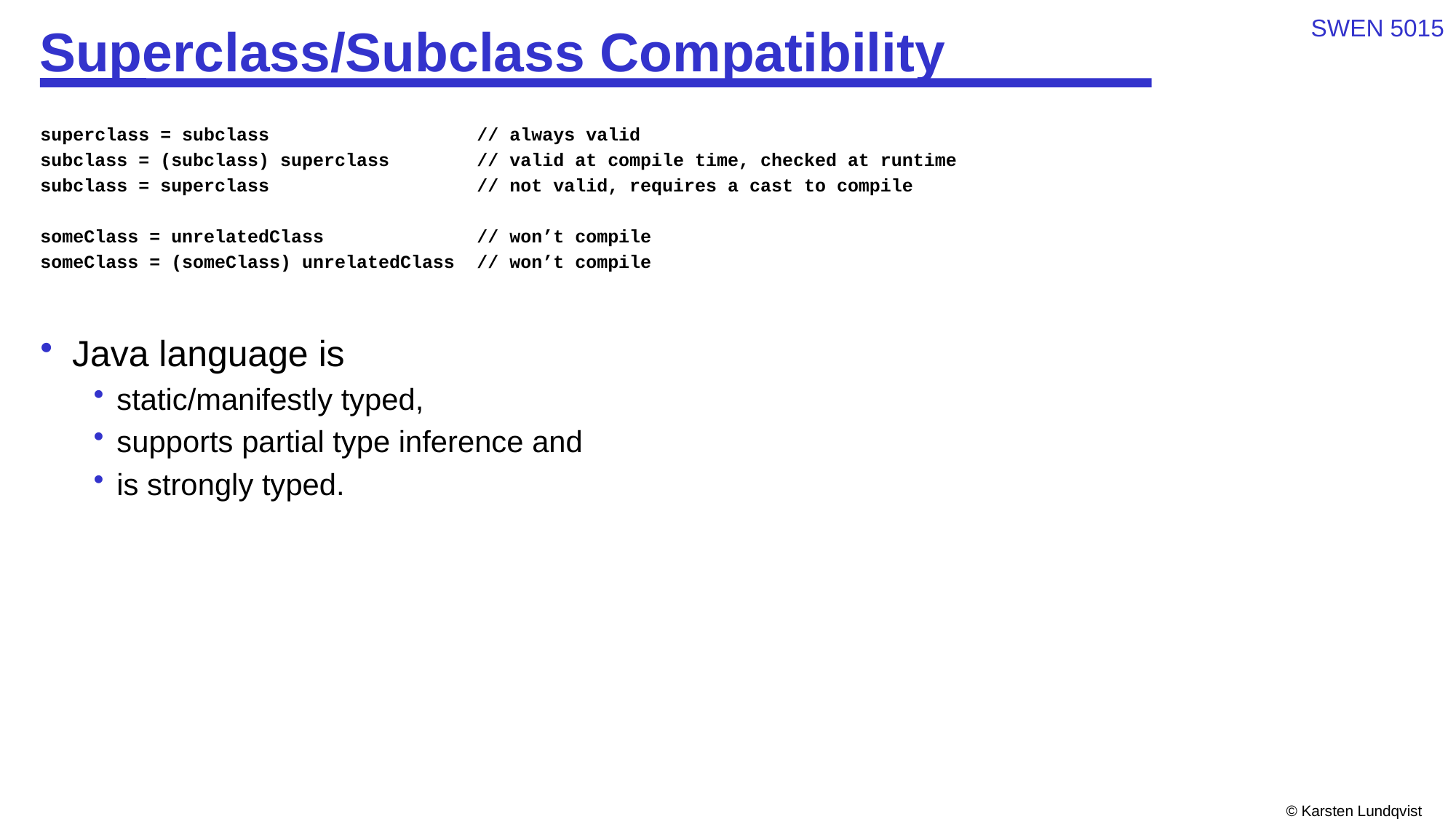

# Superclass/Subclass Compatibility
5
superclass = subclass		// always valid
subclass = (subclass) superclass 	// valid at compile time, checked at runtime
subclass = superclass		// not valid, requires a cast to compile

someClass = unrelatedClass		// won’t compile
someClass = (someClass) unrelatedClass	// won’t compile

Java language is
static/manifestly typed,
supports partial type inference and
is strongly typed.